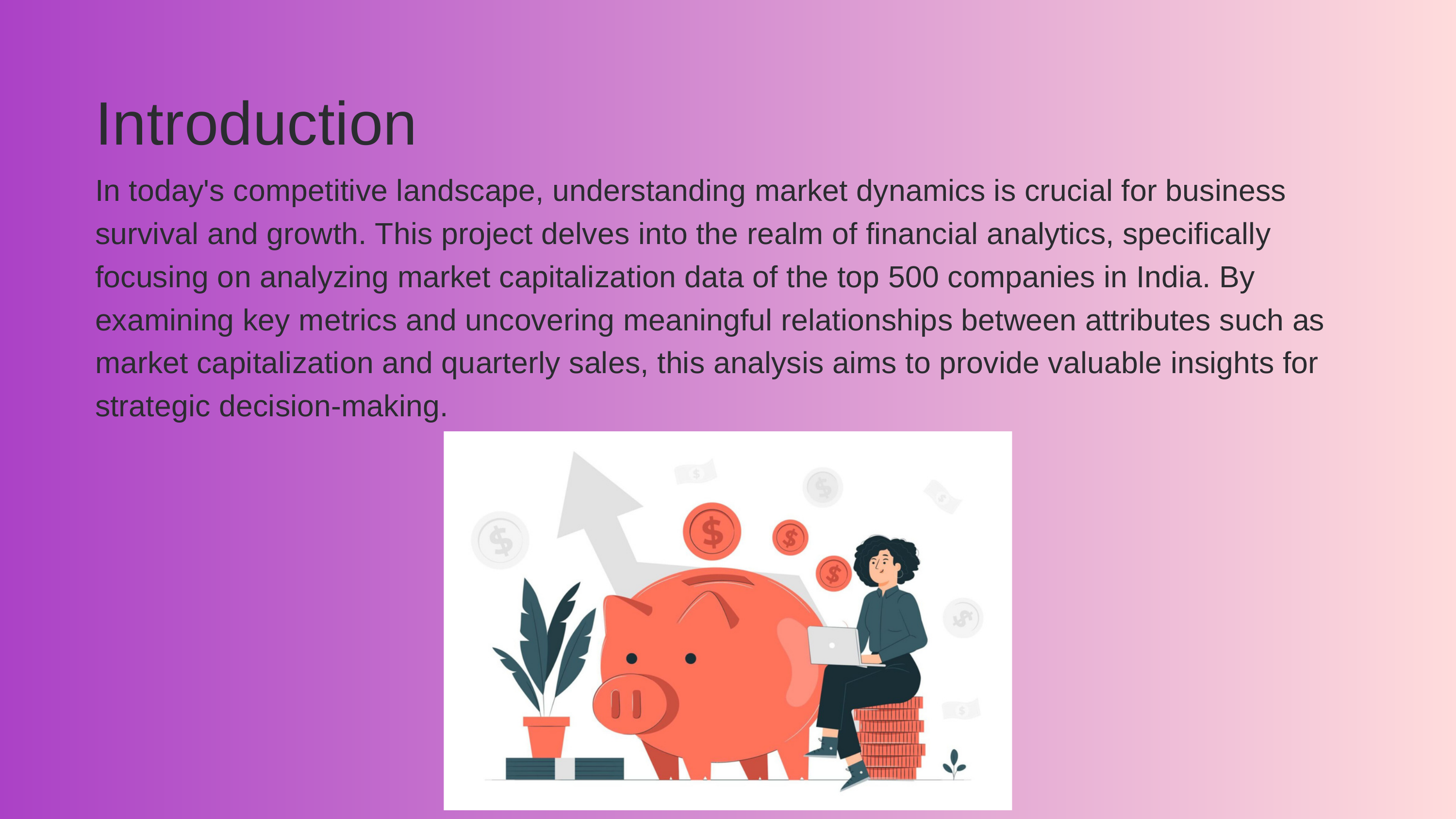

Introduction
In today's competitive landscape, understanding market dynamics is crucial for business survival and growth. This project delves into the realm of financial analytics, specifically focusing on analyzing market capitalization data of the top 500 companies in India. By examining key metrics and uncovering meaningful relationships between attributes such as market capitalization and quarterly sales, this analysis aims to provide valuable insights for strategic decision-making.